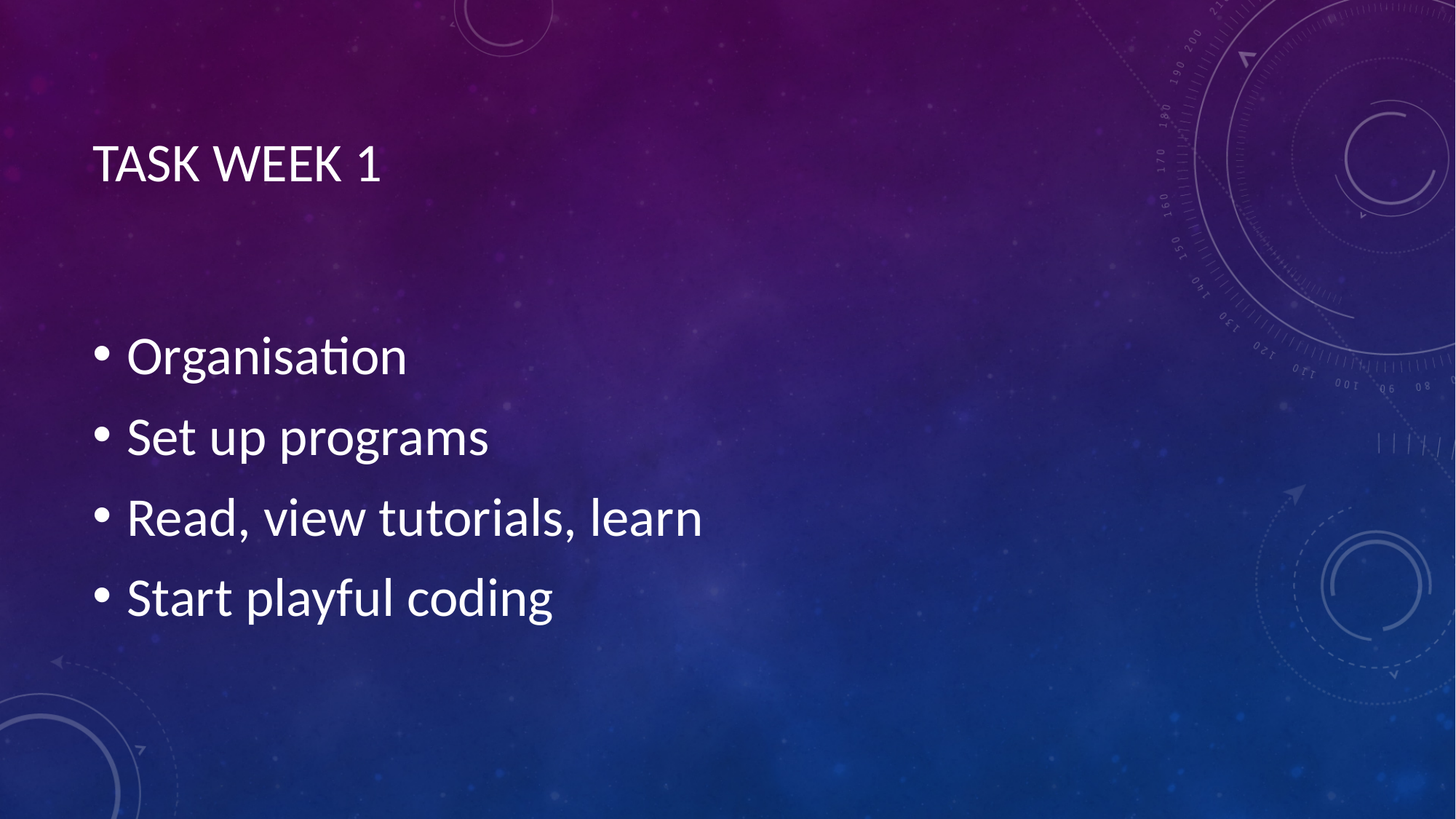

# Task week 1
Organisation
Set up programs
Read, view tutorials, learn
Start playful coding